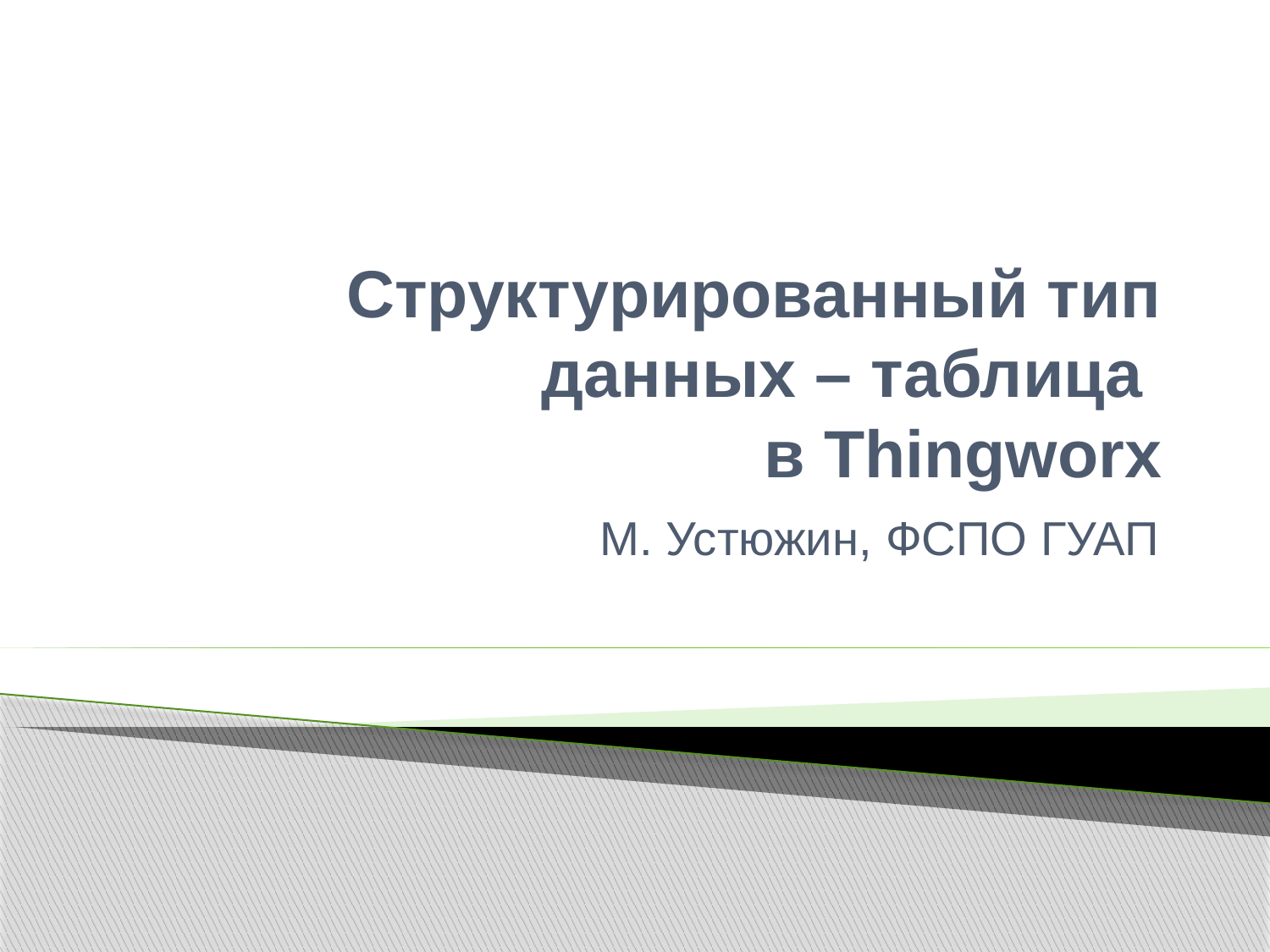

# Структурированный тип данных – таблица в Thingworx
М. Устюжин, ФСПО ГУАП